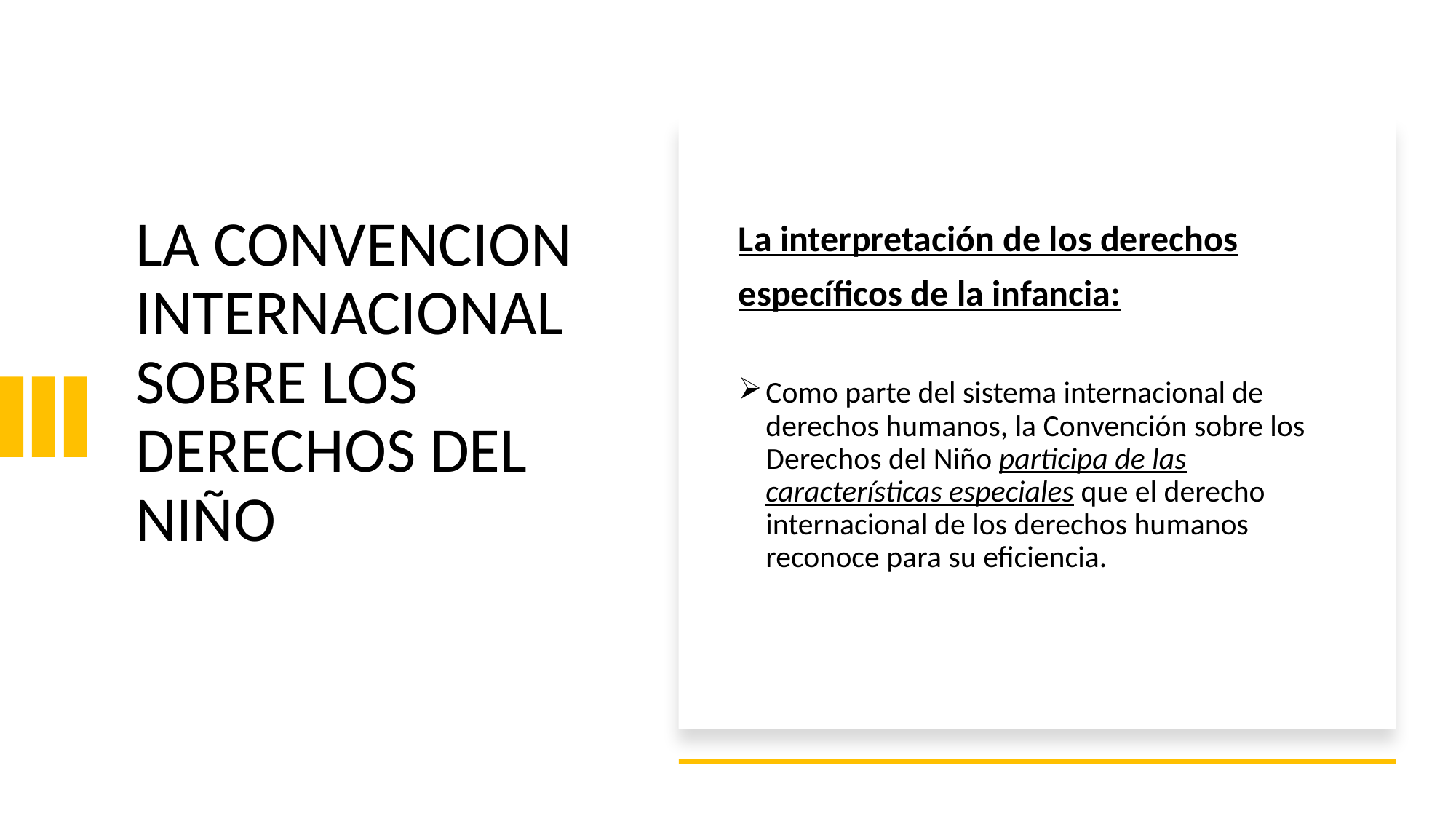

# LA CONVENCION INTERNACIONAL  SOBRE LOS DERECHOS DEL NIÑO
La interpretación de los derechos
específicos de la infancia:

Como parte del sistema internacional de derechos humanos, la Convención sobre los Derechos del Niño participa de las características especiales que el derecho internacional de los derechos humanos reconoce para su eficiencia.